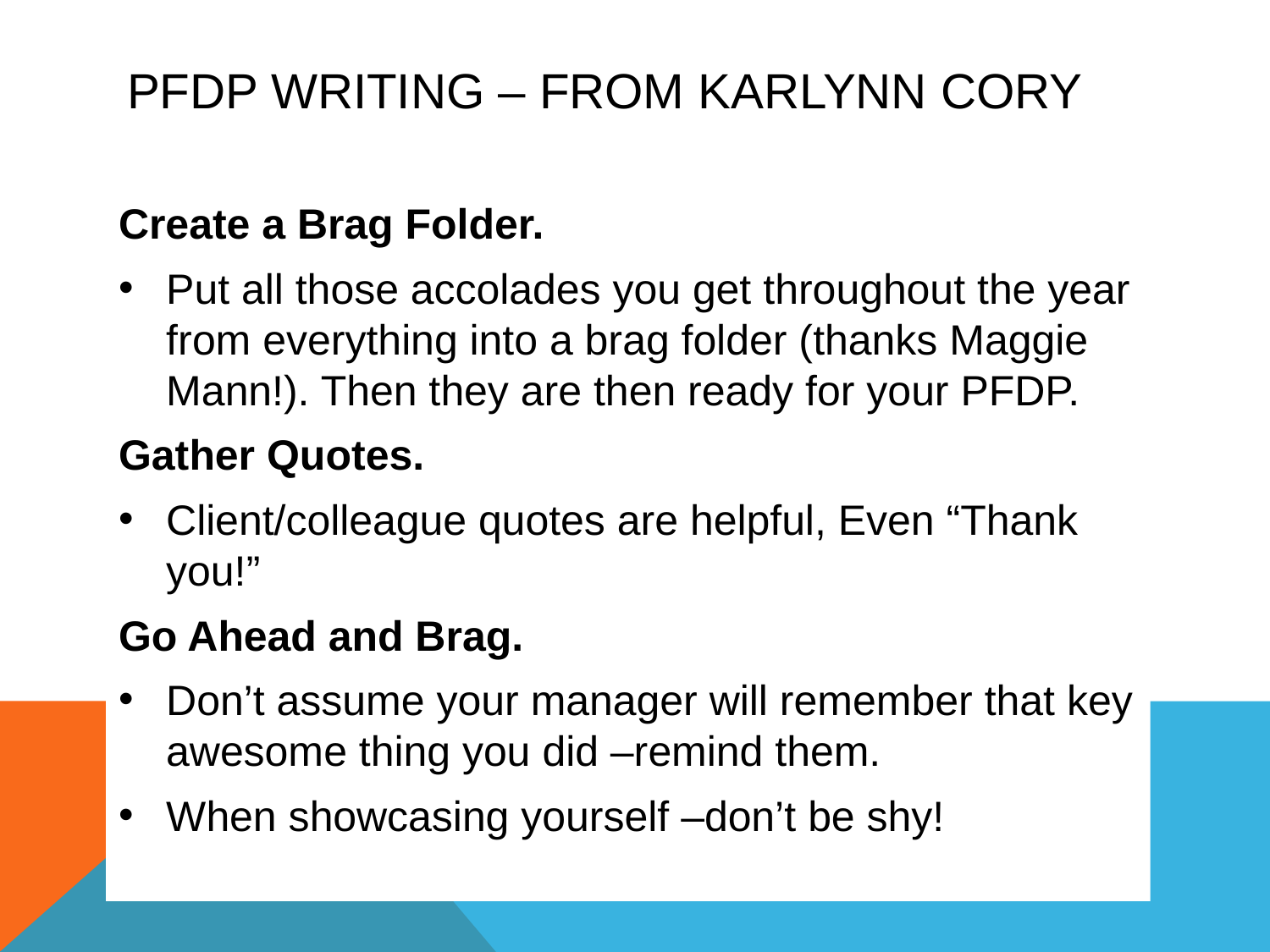

# PFDP Writing – from Karlynn cory
Create a Brag Folder.
Put all those accolades you get throughout the year from everything into a brag folder (thanks Maggie Mann!). Then they are then ready for your PFDP.
Gather Quotes.
Client/colleague quotes are helpful, Even “Thank you!”
Go Ahead and Brag.
Don’t assume your manager will remember that key awesome thing you did –remind them.
When showcasing yourself –don’t be shy!